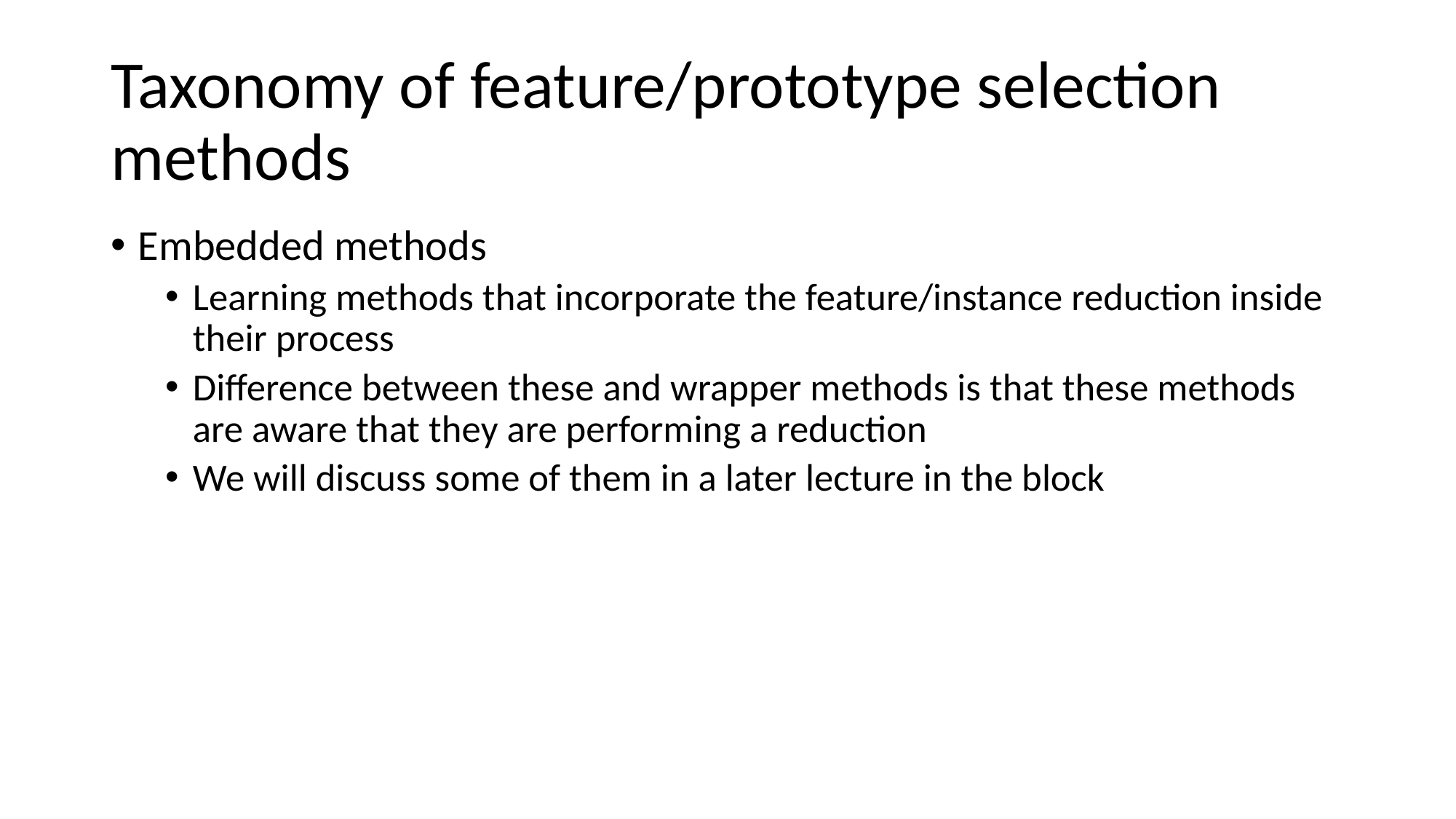

# Taxonomy of feature/prototype selection methods
Embedded methods
Learning methods that incorporate the feature/instance reduction inside their process
Difference between these and wrapper methods is that these methods are aware that they are performing a reduction
We will discuss some of them in a later lecture in the block